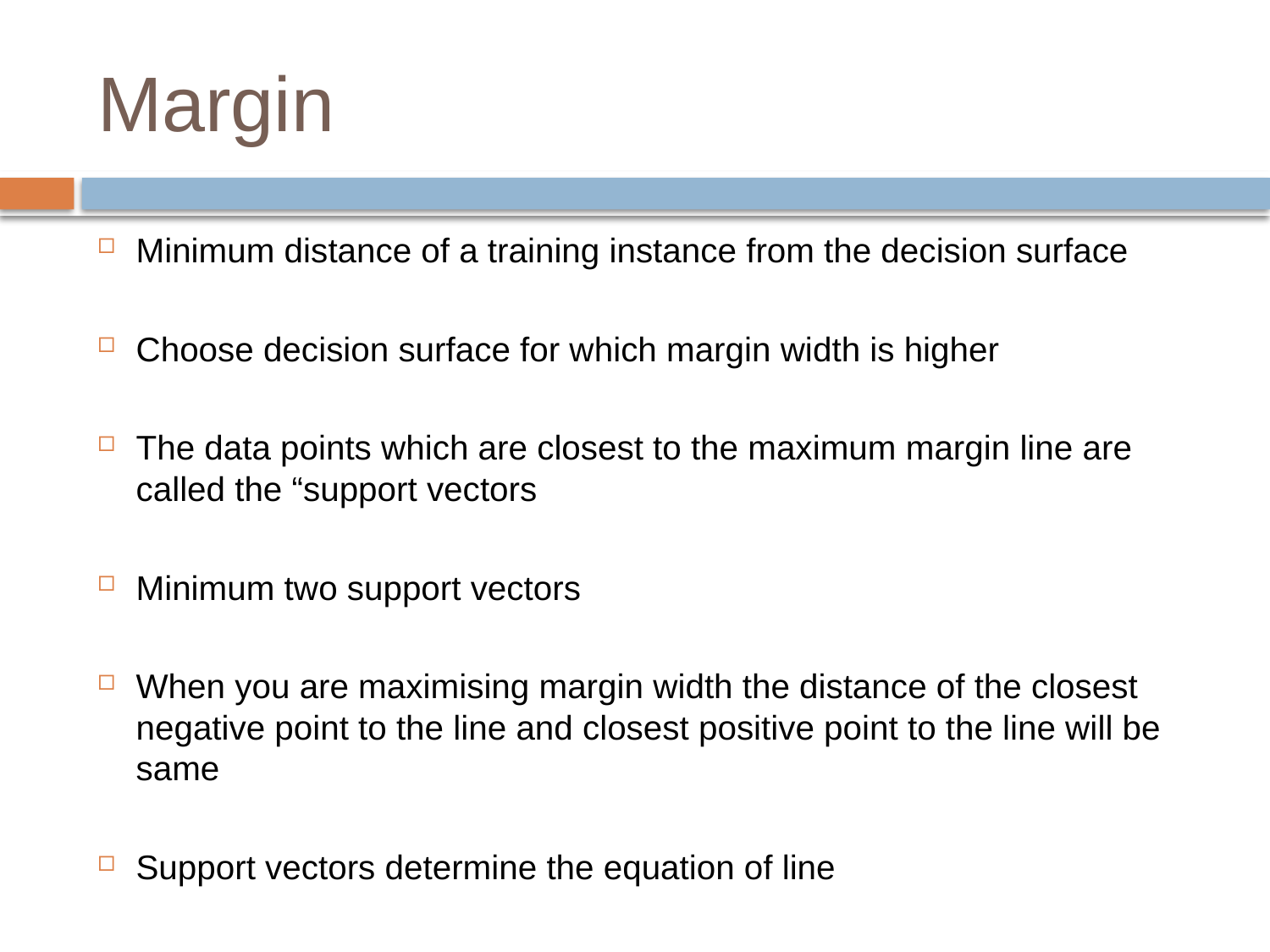

# Margin
Minimum distance of a training instance from the decision surface

Choose decision surface for which margin width is higher

The data points which are closest to the maximum margin line are called the “support vectors

Minimum two support vectors

When you are maximising margin width the distance of the closest negative point to the line and closest positive point to the line will be same

Support vectors determine the equation of line